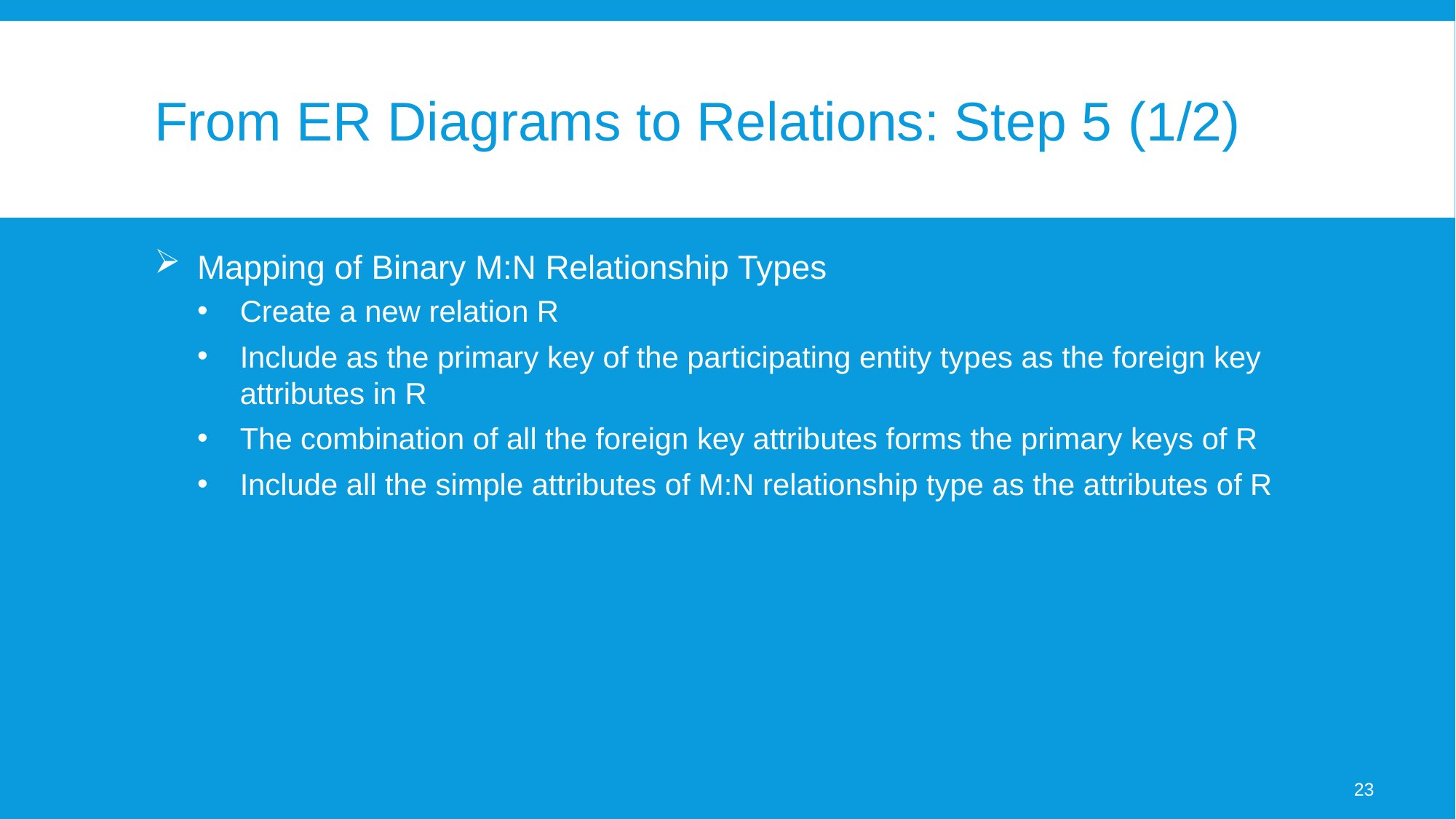

# From ER Diagrams to Relations: Step 5 (1/2)
Mapping of Binary M:N Relationship Types
Create a new relation R
Include as the primary key of the participating entity types as the foreign key attributes in R
The combination of all the foreign key attributes forms the primary keys of R
Include all the simple attributes of M:N relationship type as the attributes of R

23